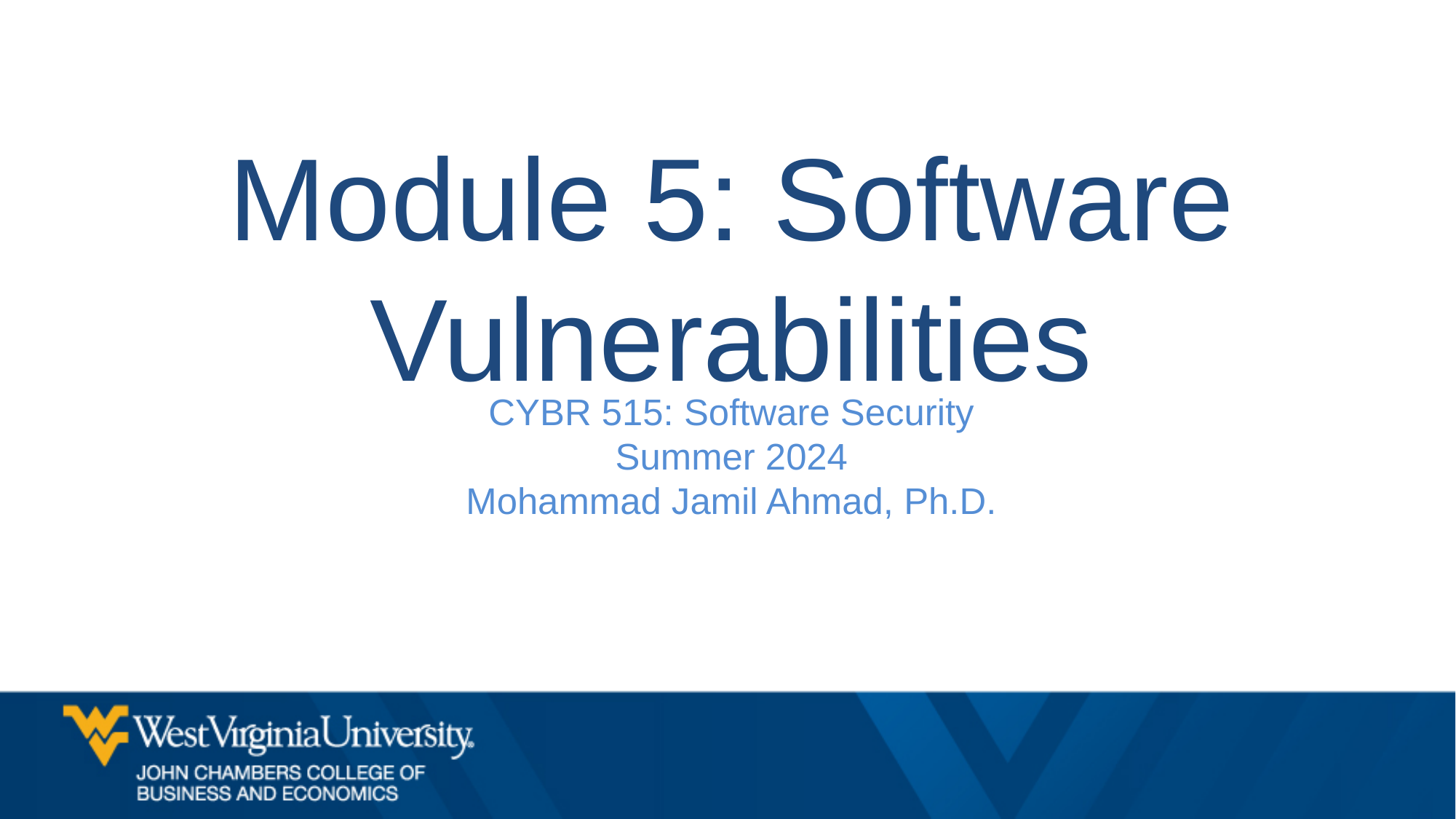

Module 5: Software Vulnerabilities
CYBR 515: Software Security
Summer 2024
Mohammad Jamil Ahmad, Ph.D.